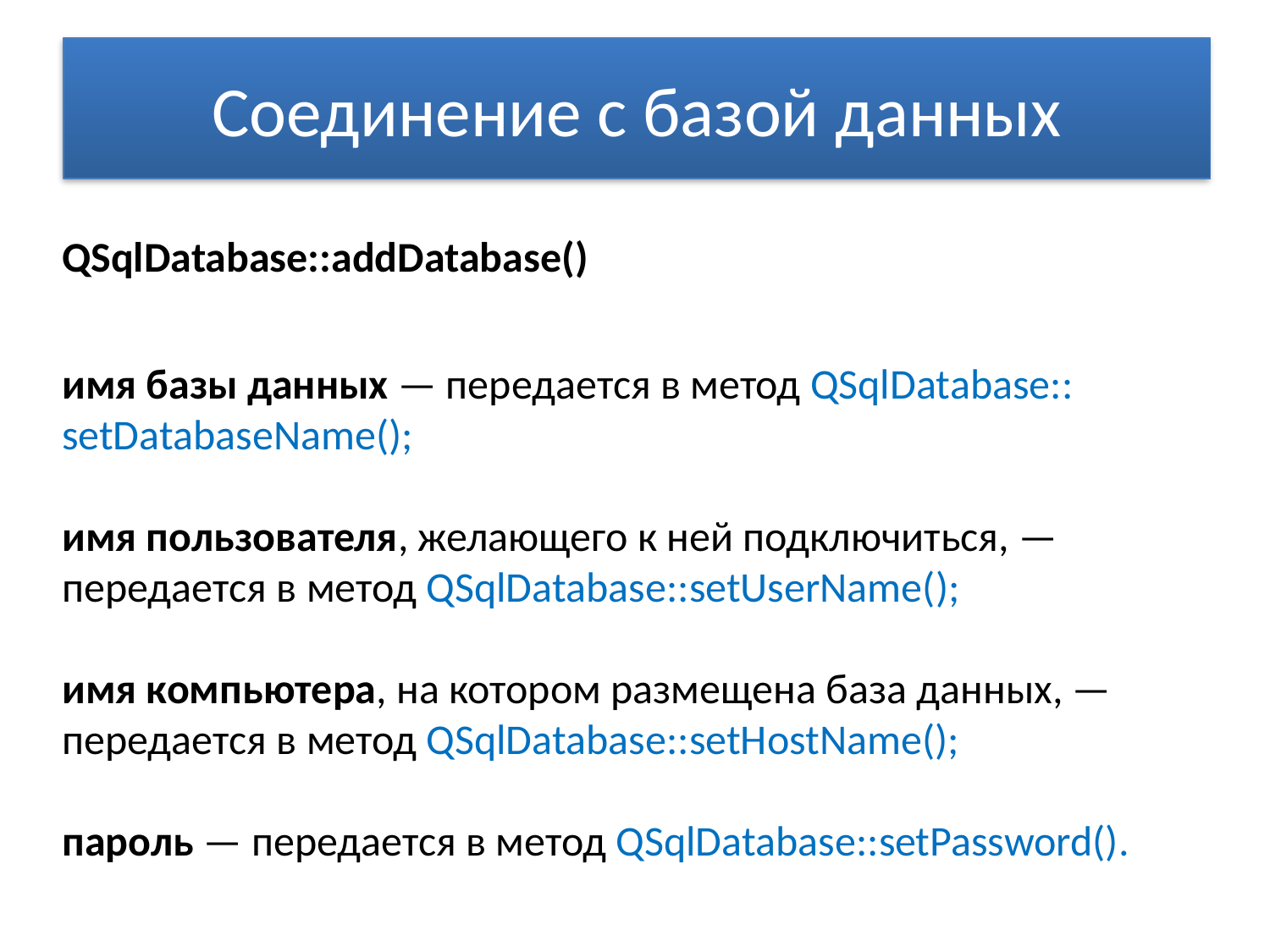

# Соединение с базой данных
QSqlDatabase::addDatabase()

имя базы данных — передается в метод QSqlDatabase:: setDatabaseName();

имя пользователя, желающего к ней подключиться, — передается в метод QSqlDatabase::setUserName();

имя компьютера, на котором размещена база данных, — передается в метод QSqlDatabase::setHostName();

пароль — передается в метод QSqlDatabase::setPassword().